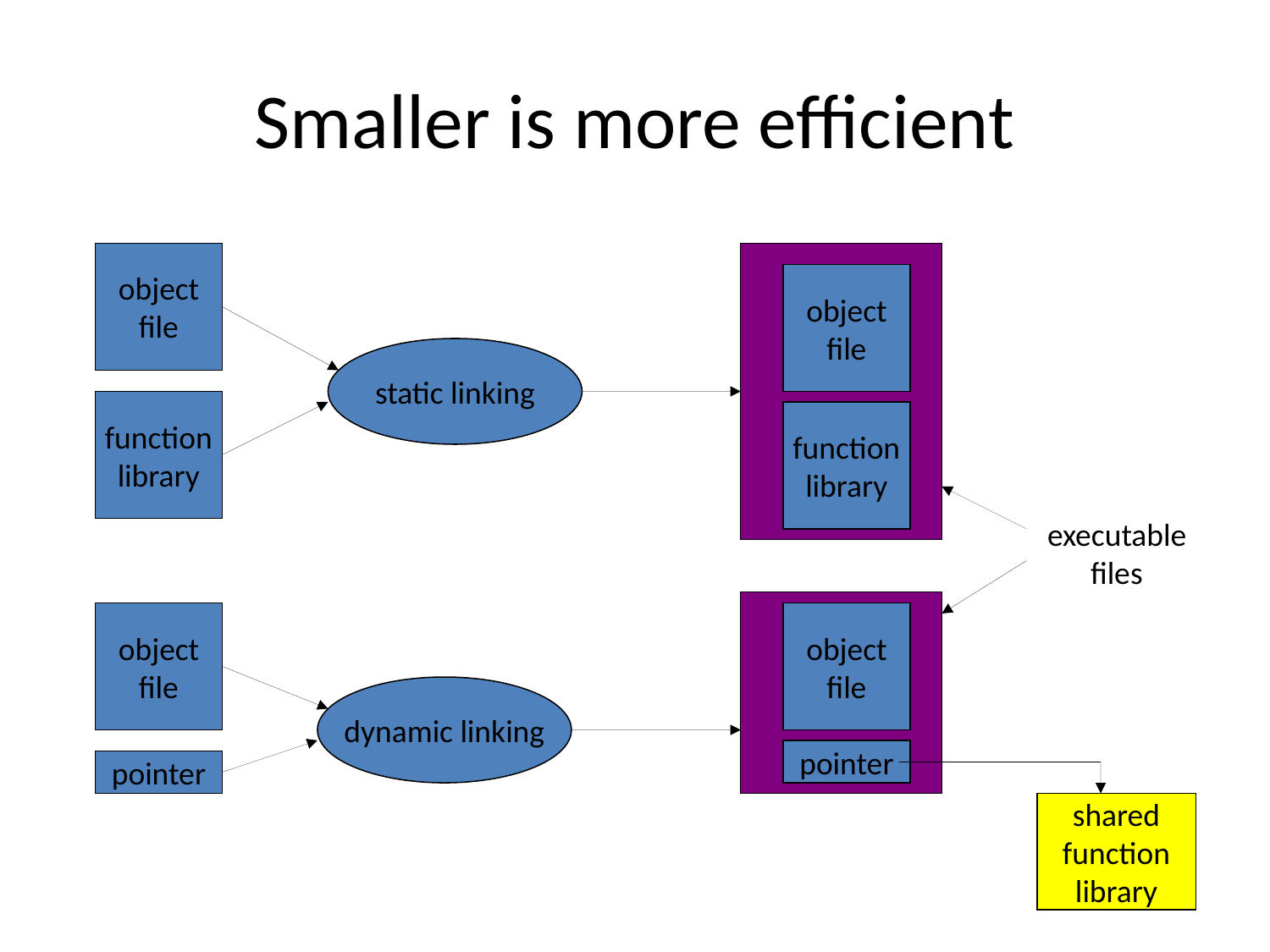

# Smaller is more efficient

object
file

object
file

static linking

function
library

function
library

executable
      files

object
file

object
file

dynamic linking

pointer

pointer

shared
function
library